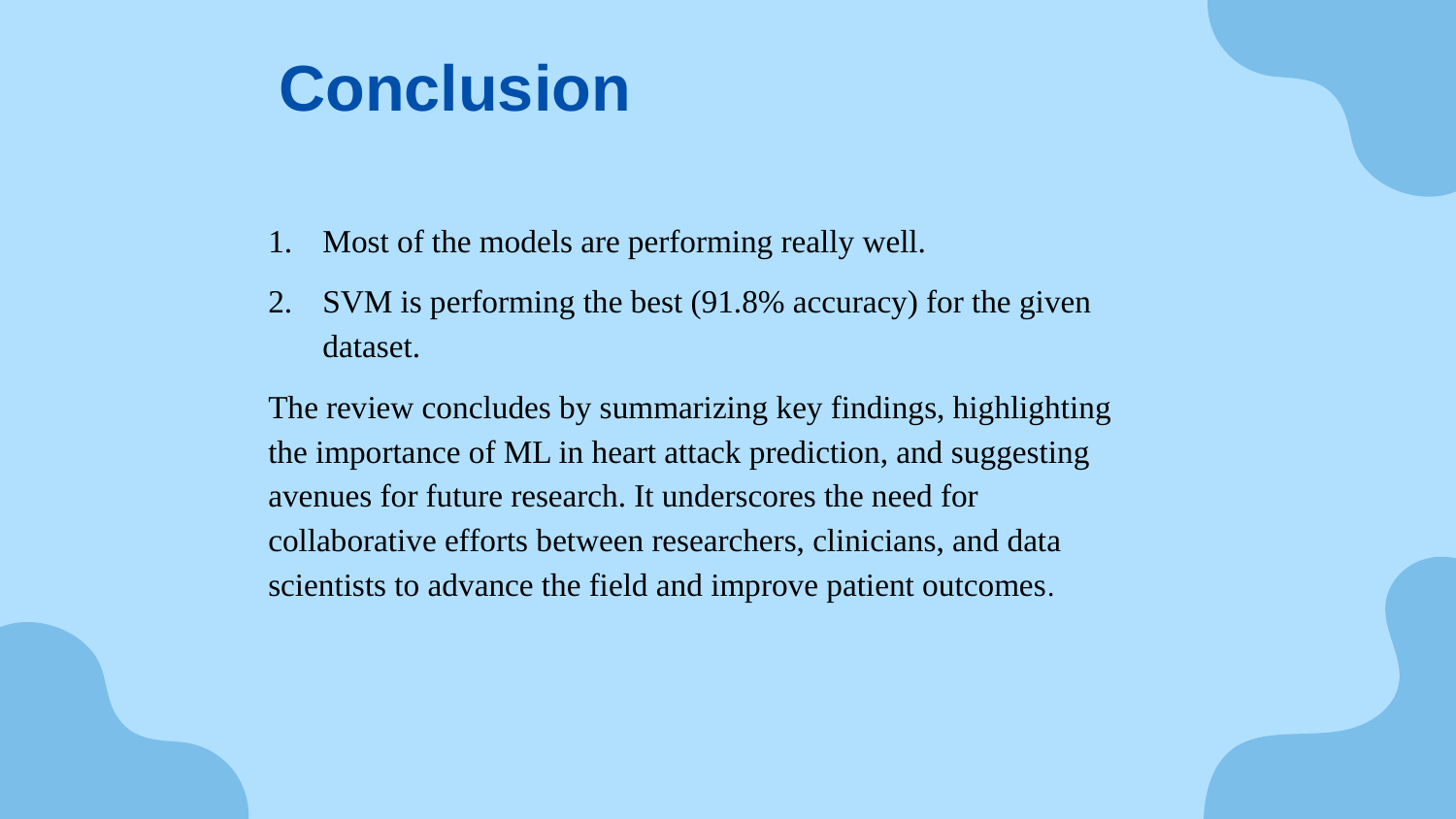

Conclusion
Most of the models are performing really well.
SVM is performing the best (91.8% accuracy) for the given dataset.
The review concludes by summarizing key findings, highlighting the importance of ML in heart attack prediction, and suggesting avenues for future research. It underscores the need for collaborative efforts between researchers, clinicians, and data scientists to advance the field and improve patient outcomes.